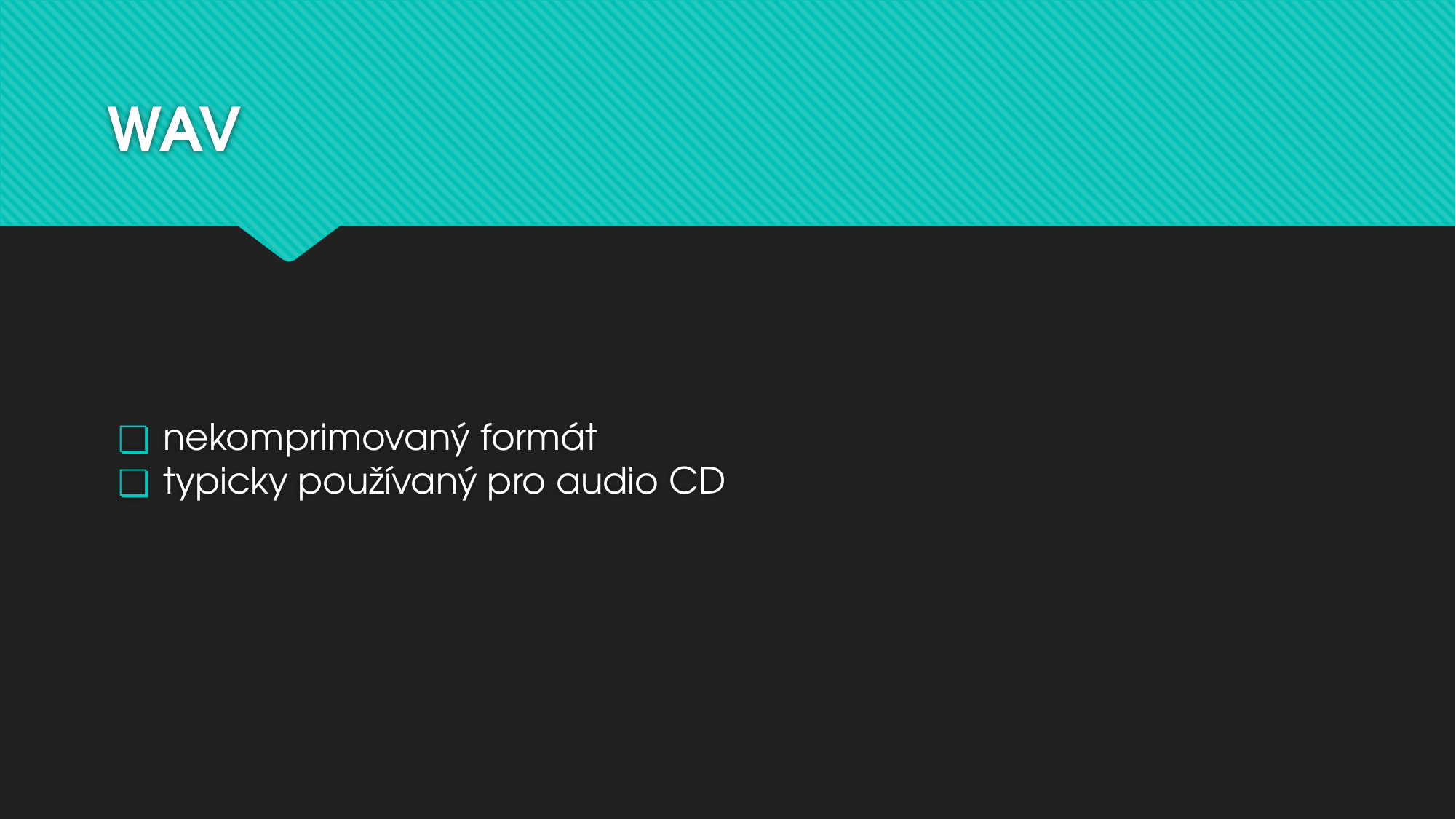

# WAV
nekomprimovaný formát
typicky používaný pro audio CD